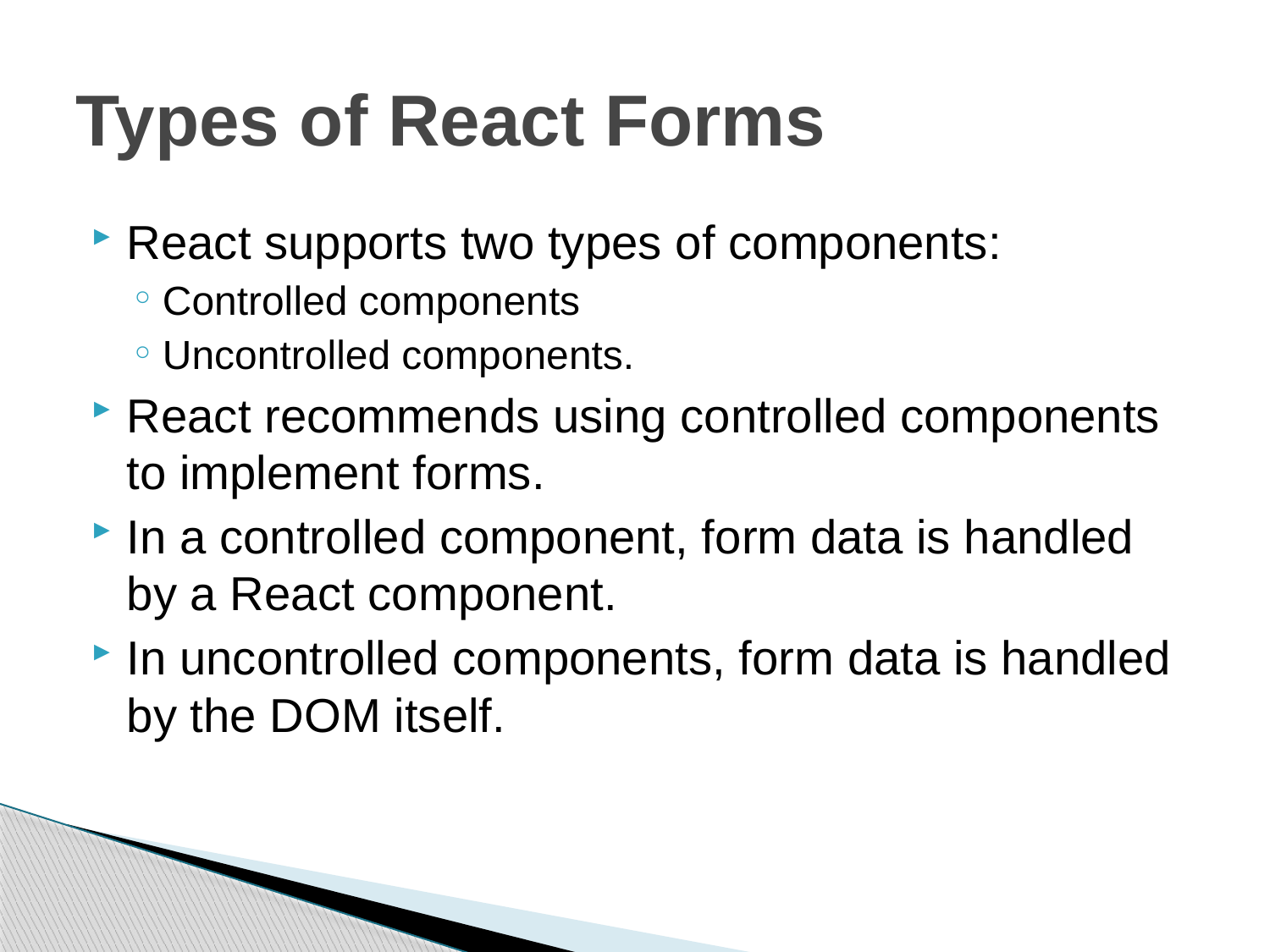

# Types of React Forms
React supports two types of components:
Controlled components
Uncontrolled components.
React recommends using controlled components to implement forms.
In a controlled component, form data is handled by a React component.
In uncontrolled components, form data is handled by the DOM itself.